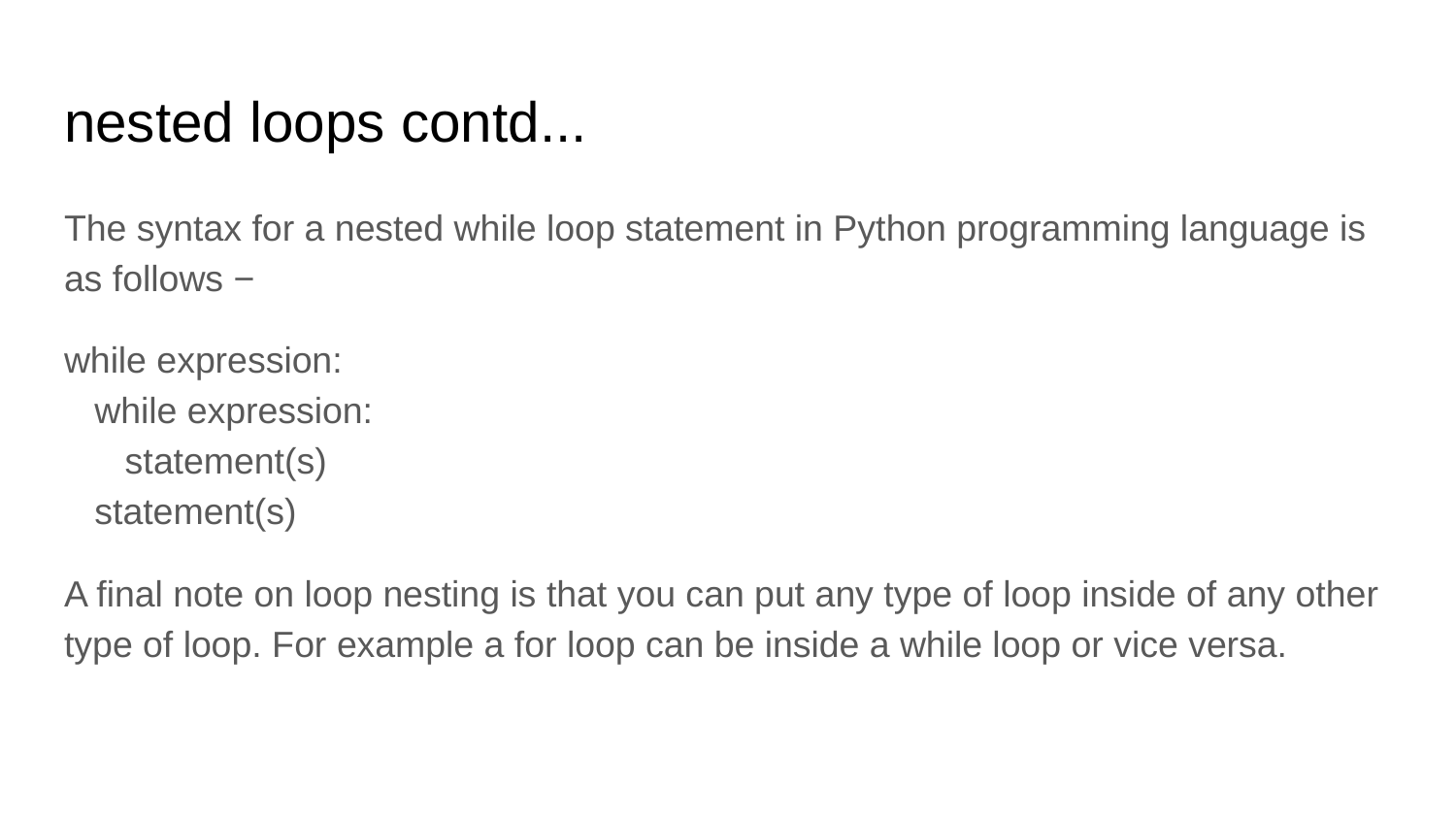

# nested loops contd...
The syntax for a nested while loop statement in Python programming language is as follows −
while expression:
   while expression:
      statement(s)
   statement(s)
A final note on loop nesting is that you can put any type of loop inside of any other type of loop. For example a for loop can be inside a while loop or vice versa.